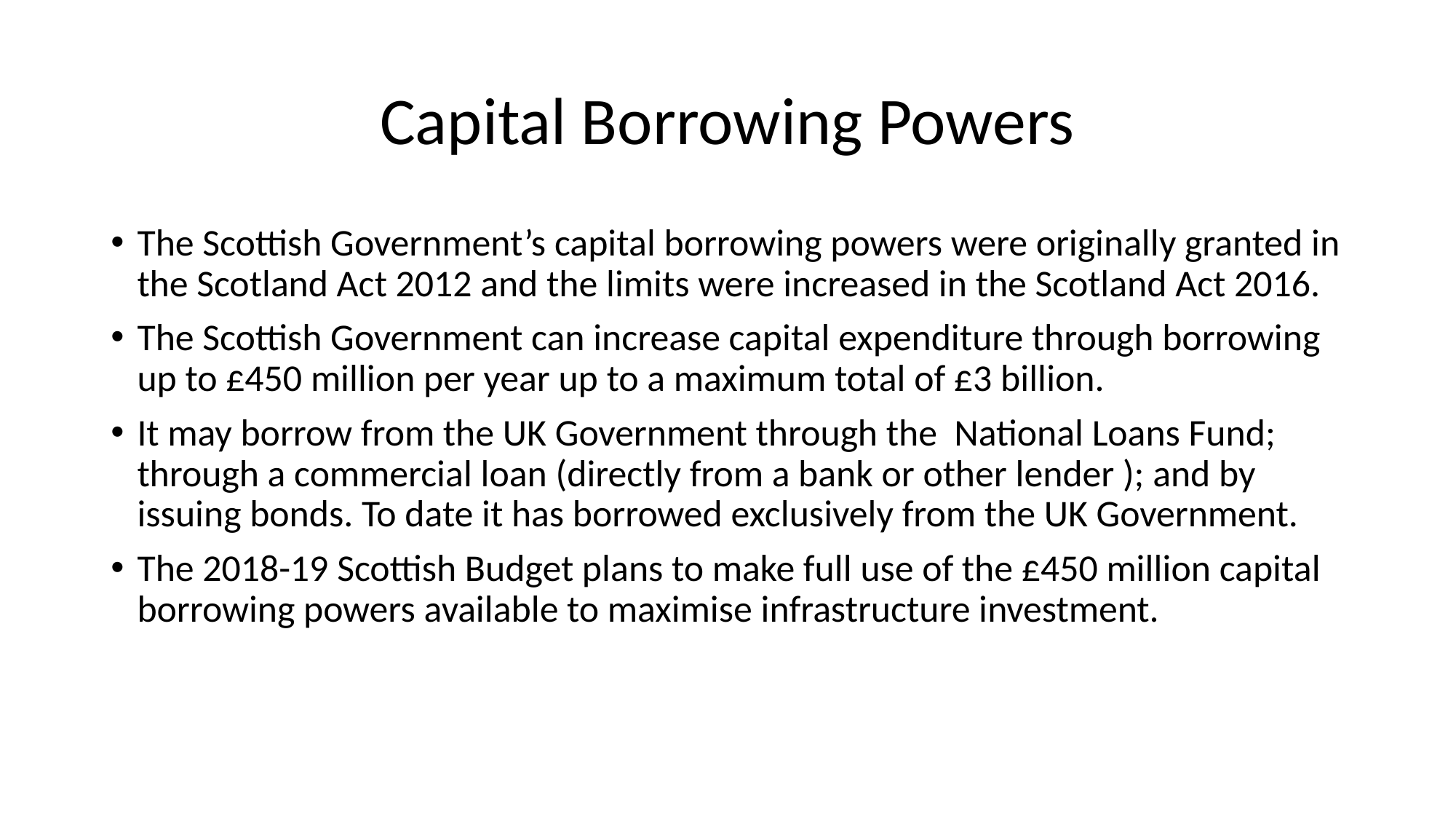

# Capital Borrowing Powers
The Scottish Government’s capital borrowing powers were originally granted in the Scotland Act 2012 and the limits were increased in the Scotland Act 2016.
The Scottish Government can increase capital expenditure through borrowing up to £450 million per year up to a maximum total of £3 billion.
It may borrow from the UK Government through the  National Loans Fund; through a commercial loan (directly from a bank or other lender ); and by issuing bonds. To date it has borrowed exclusively from the UK Government.
The 2018-19 Scottish Budget plans to make full use of the £450 million capital borrowing powers available to maximise infrastructure investment.